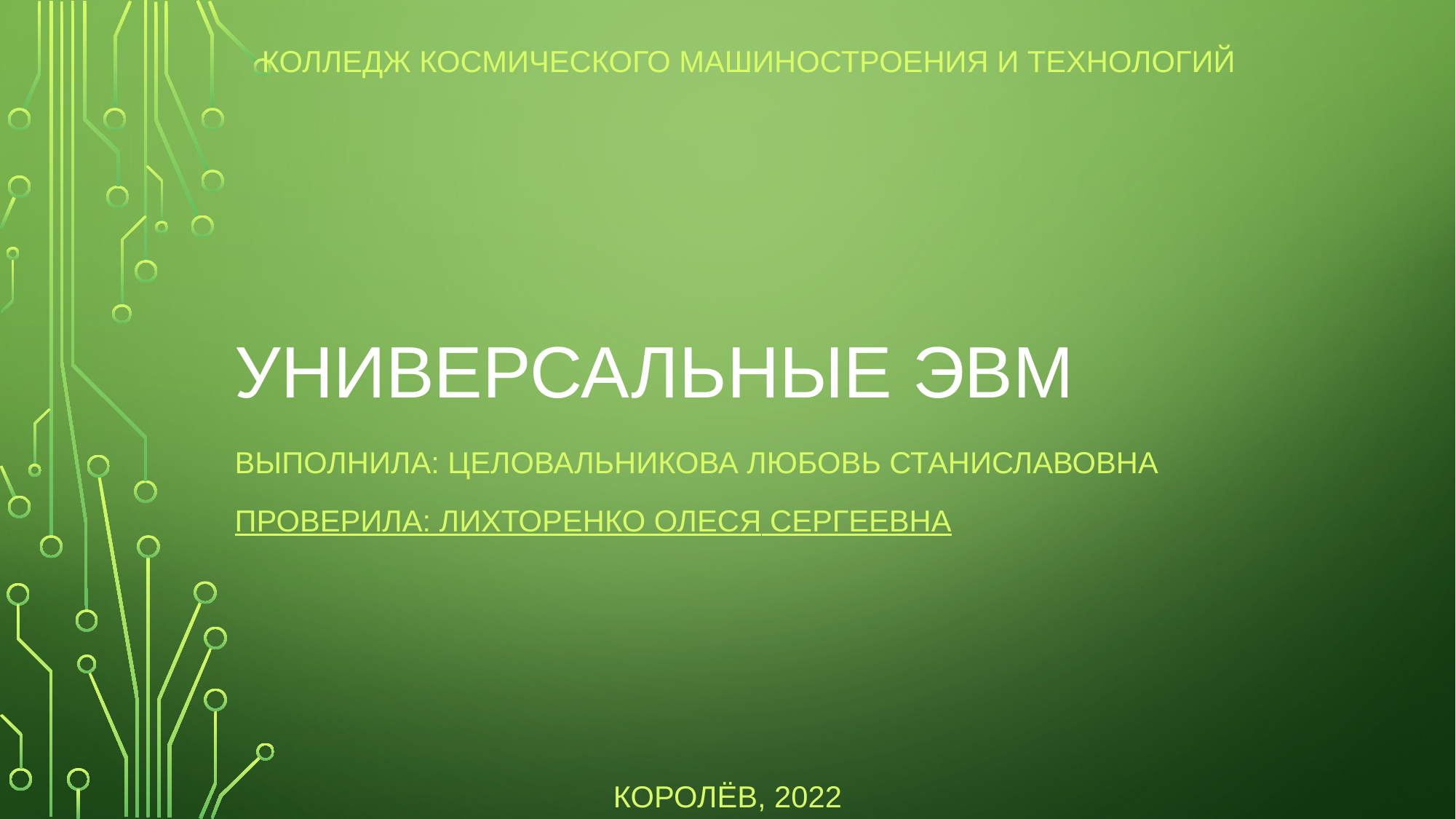

Колледж космического машиностроения и технологий

# Универсальные ЭВМ
Выполнила: Целовальникова Любовь Станиславовна
Проверила: лихторенко олеся сергеевна

Королёв, 2022